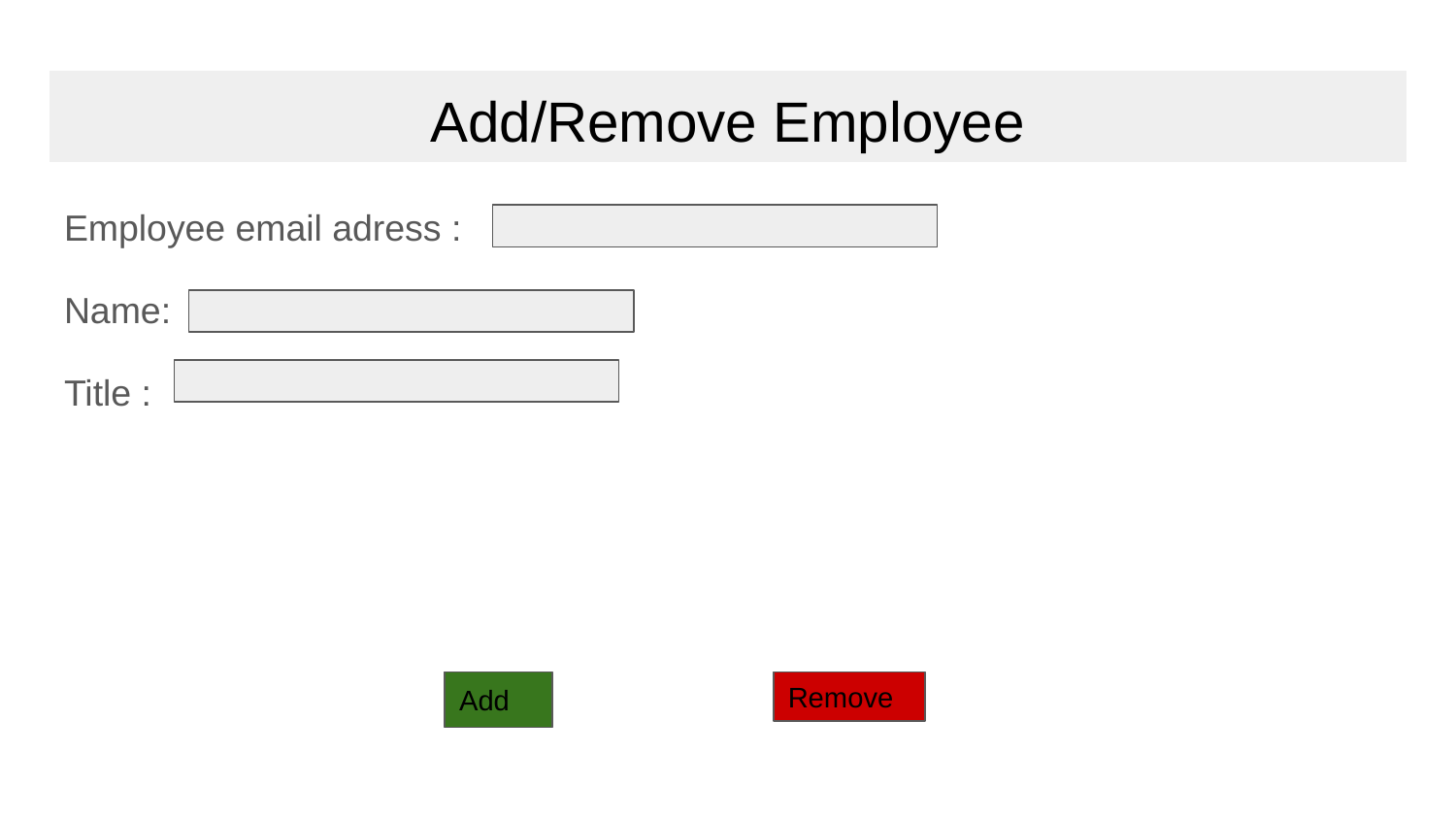

#
Add/Remove Employee
Employee email adress :
Name:
Title :

Add
Remove